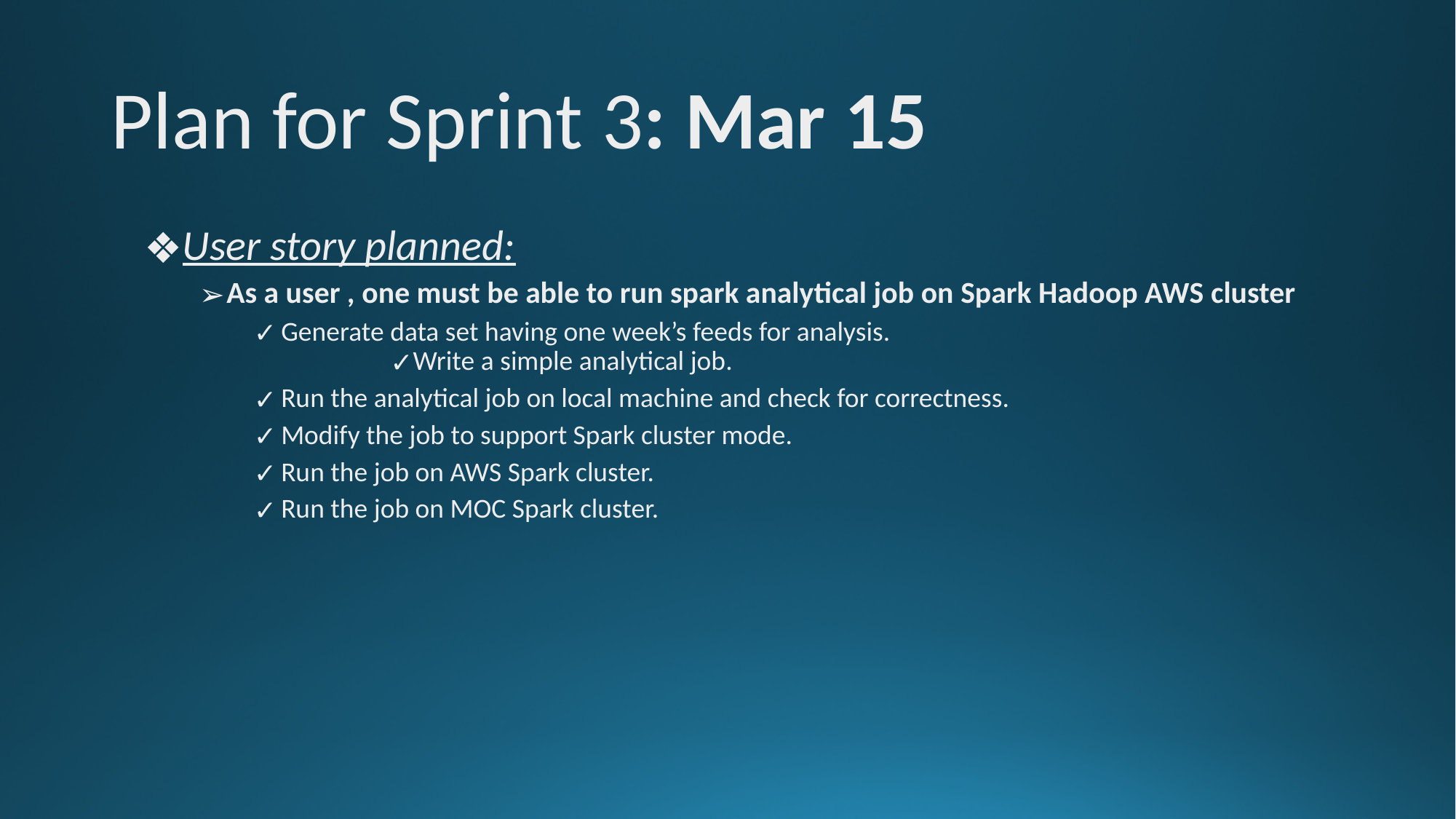

# Plan for Sprint 3: Mar 15
User story planned:
As a user , one must be able to run spark analytical job on Spark Hadoop AWS cluster
Generate data set having one week’s feeds for analysis.
Write a simple analytical job.
Run the analytical job on local machine and check for correctness.
Modify the job to support Spark cluster mode.
Run the job on AWS Spark cluster.
Run the job on MOC Spark cluster.